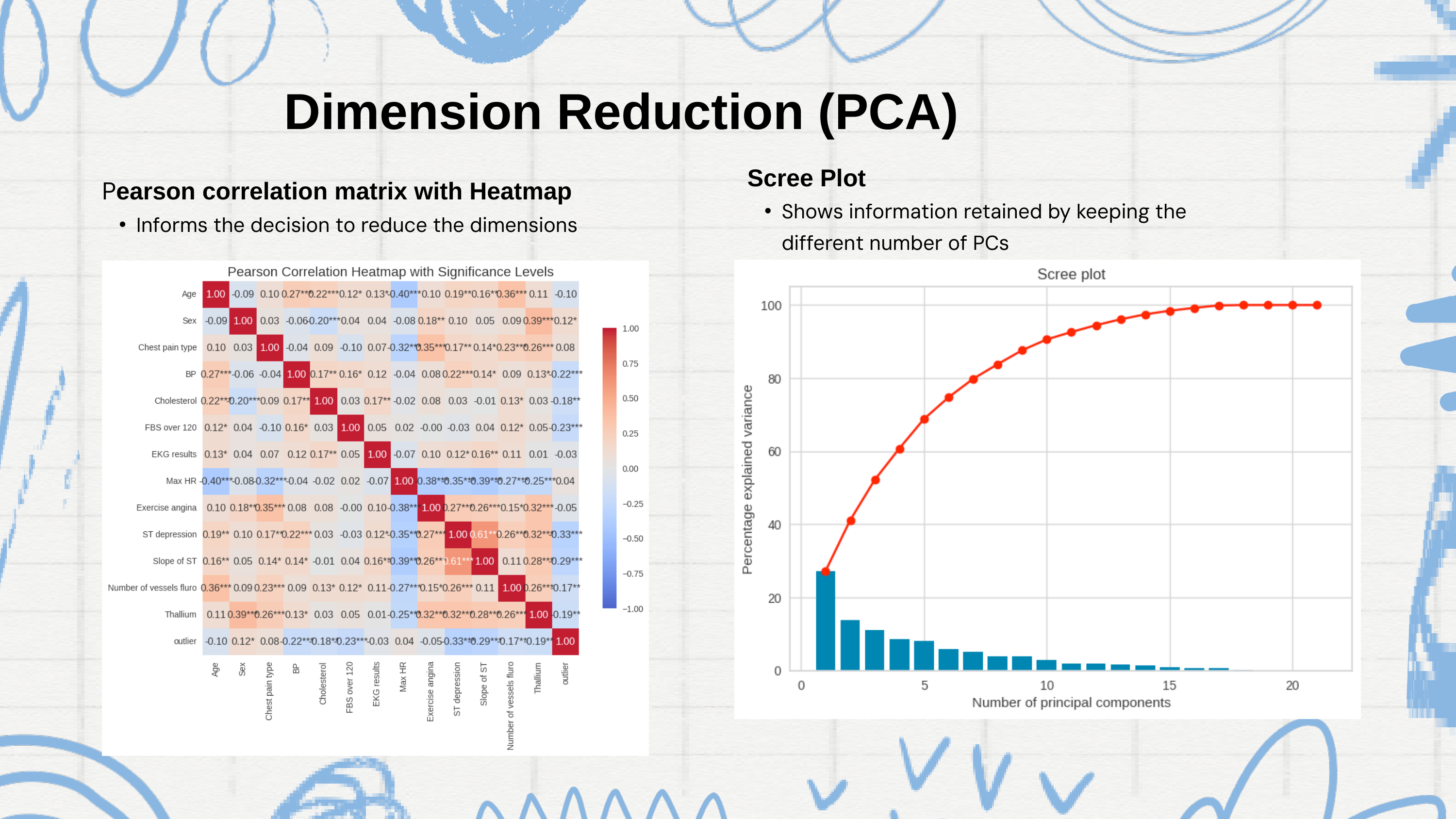

Dimension Reduction (PCA)
Scree Plot
Shows information retained by keeping the different number of PCs
Pearson correlation matrix with Heatmap
Informs the decision to reduce the dimensions